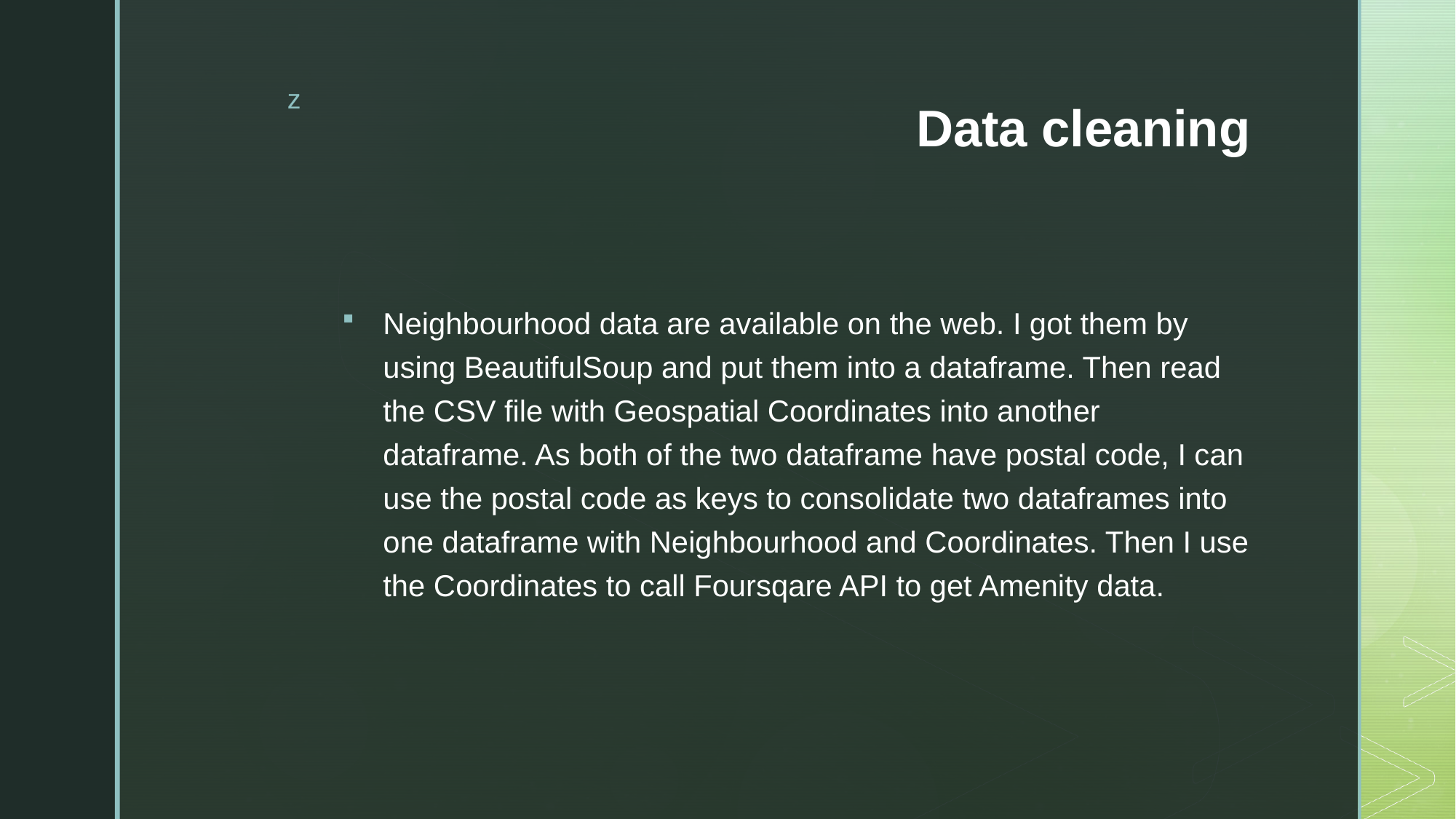

# Data cleaning
Neighbourhood data are available on the web. I got them by using BeautifulSoup and put them into a dataframe. Then read the CSV file with Geospatial Coordinates into another dataframe. As both of the two dataframe have postal code, I can use the postal code as keys to consolidate two dataframes into one dataframe with Neighbourhood and Coordinates. Then I use the Coordinates to call Foursqare API to get Amenity data.